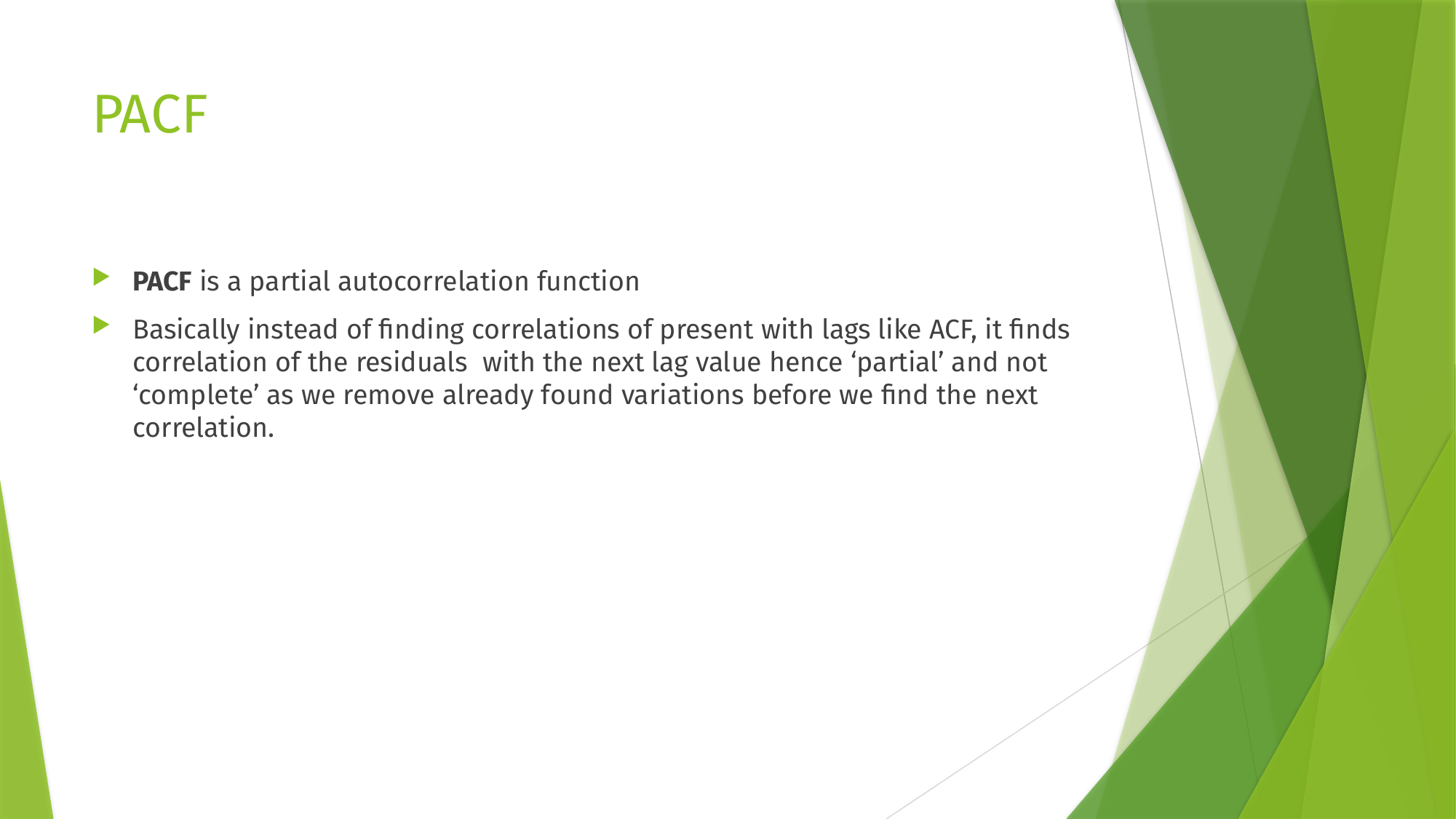

# PACF
PACF is a partial autocorrelation function
Basically instead of finding correlations of present with lags like ACF, it finds correlation of the residuals  with the next lag value hence ‘partial’ and not ‘complete’ as we remove already found variations before we find the next correlation.